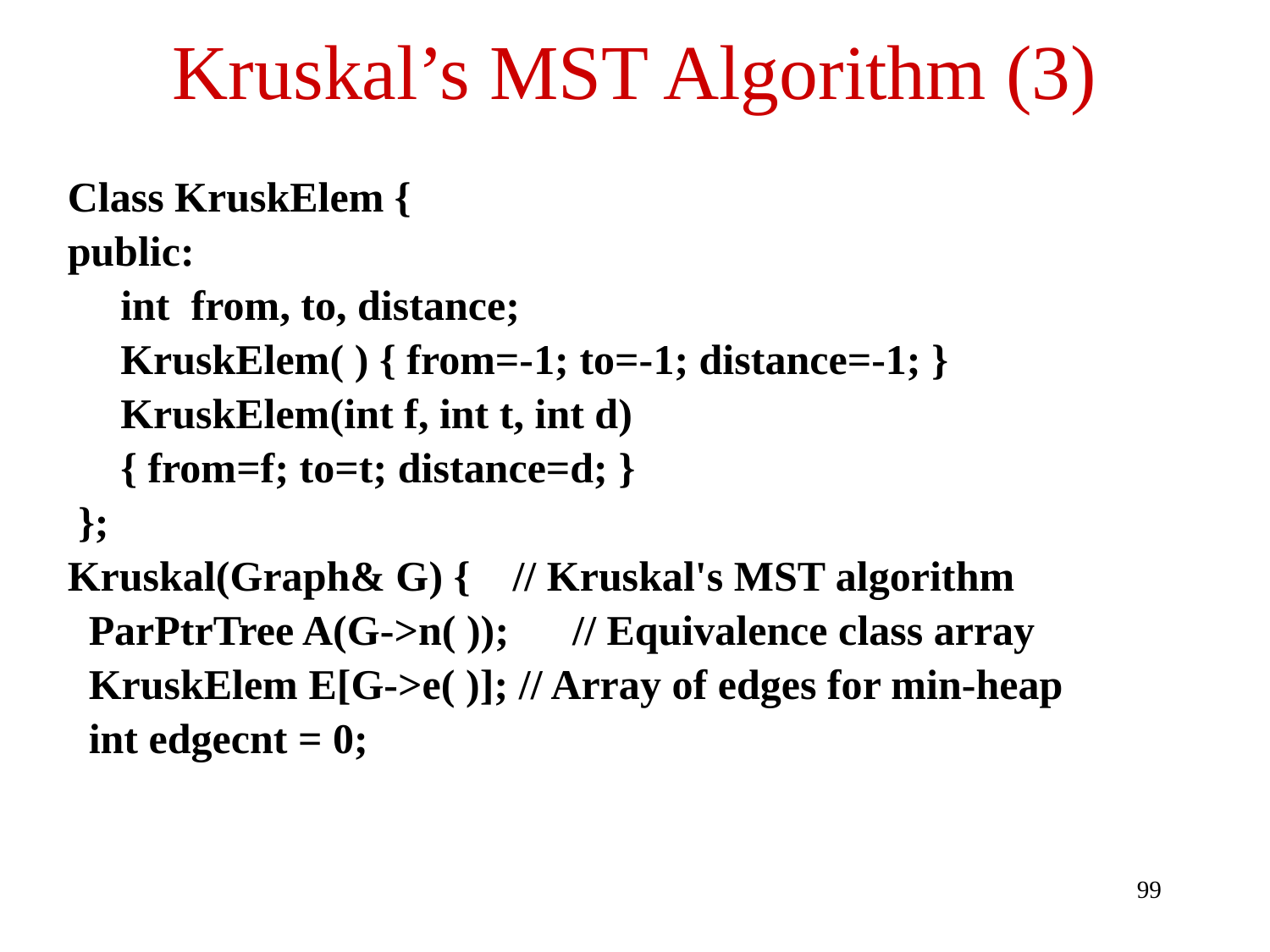

# Kruskal’s MST Algorithm (3)
Class KruskElem {
public:
     int  from, to, distance;
     KruskElem( ) { from=-1; to=-1; distance=-1; }
     KruskElem(int f, int t, int d)
     { from=f; to=t; distance=d; }
 };
Kruskal(Graph& G) {    // Kruskal's MST algorithm
  ParPtrTree A(G->n( ));      // Equivalence class array
  KruskElem E[G->e( )]; // Array of edges for min-heap
  int edgecnt = 0;
99